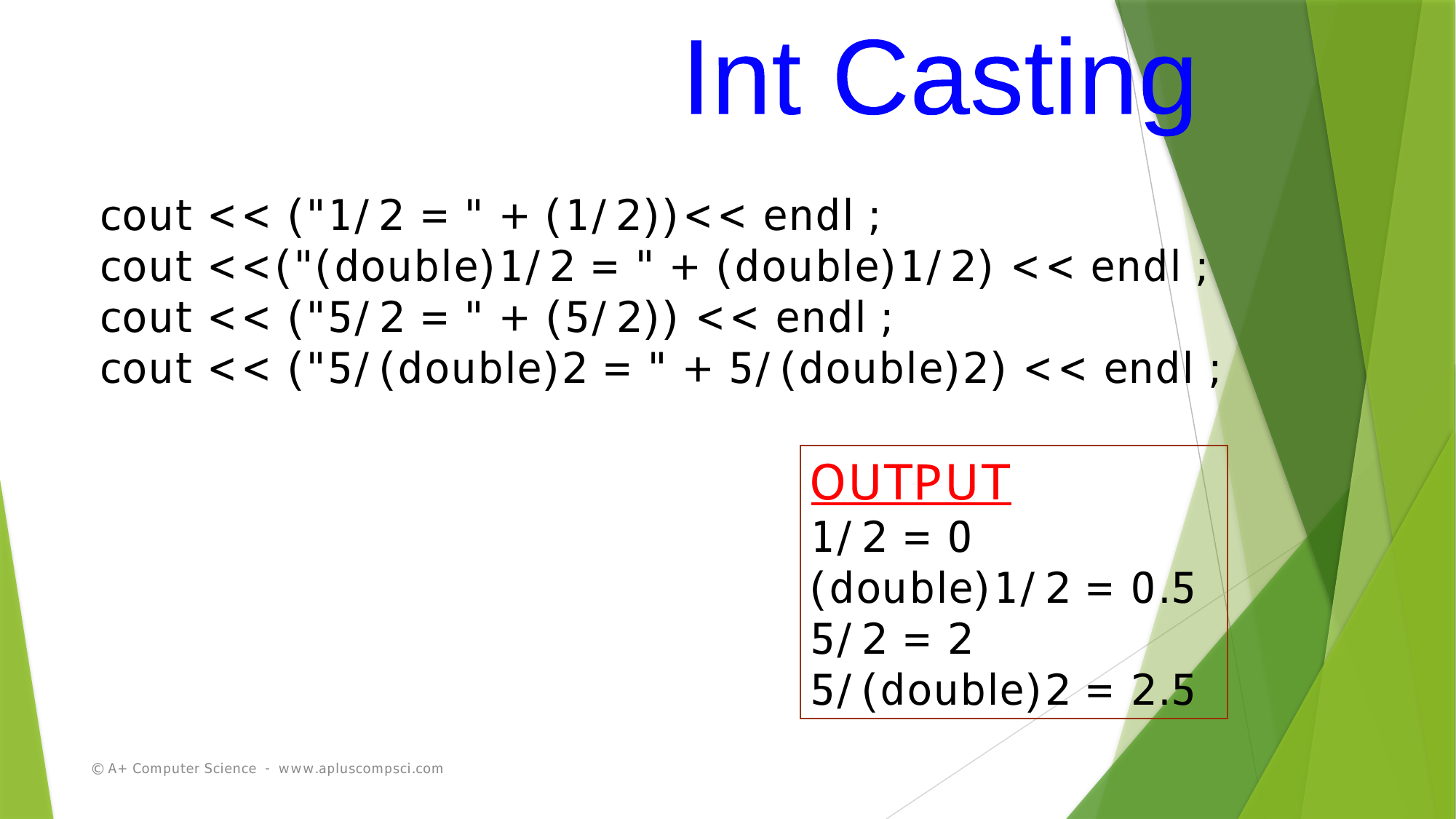

Int Casting
cout << ("1/2 = " + (1/2))<< endl ;
cout <<("(double)1/2 = " + (double)1/2) << endl ;
cout << ("5/2 = " + (5/2)) << endl ;
cout << ("5/(double)2 = " + 5/(double)2) << endl ;
OUTPUT
1/2 = 0
(double)1/2 = 0.5
5/2 = 2
5/(double)2 = 2.5

© A+ Computer Science  -  www.apluscompsci.com